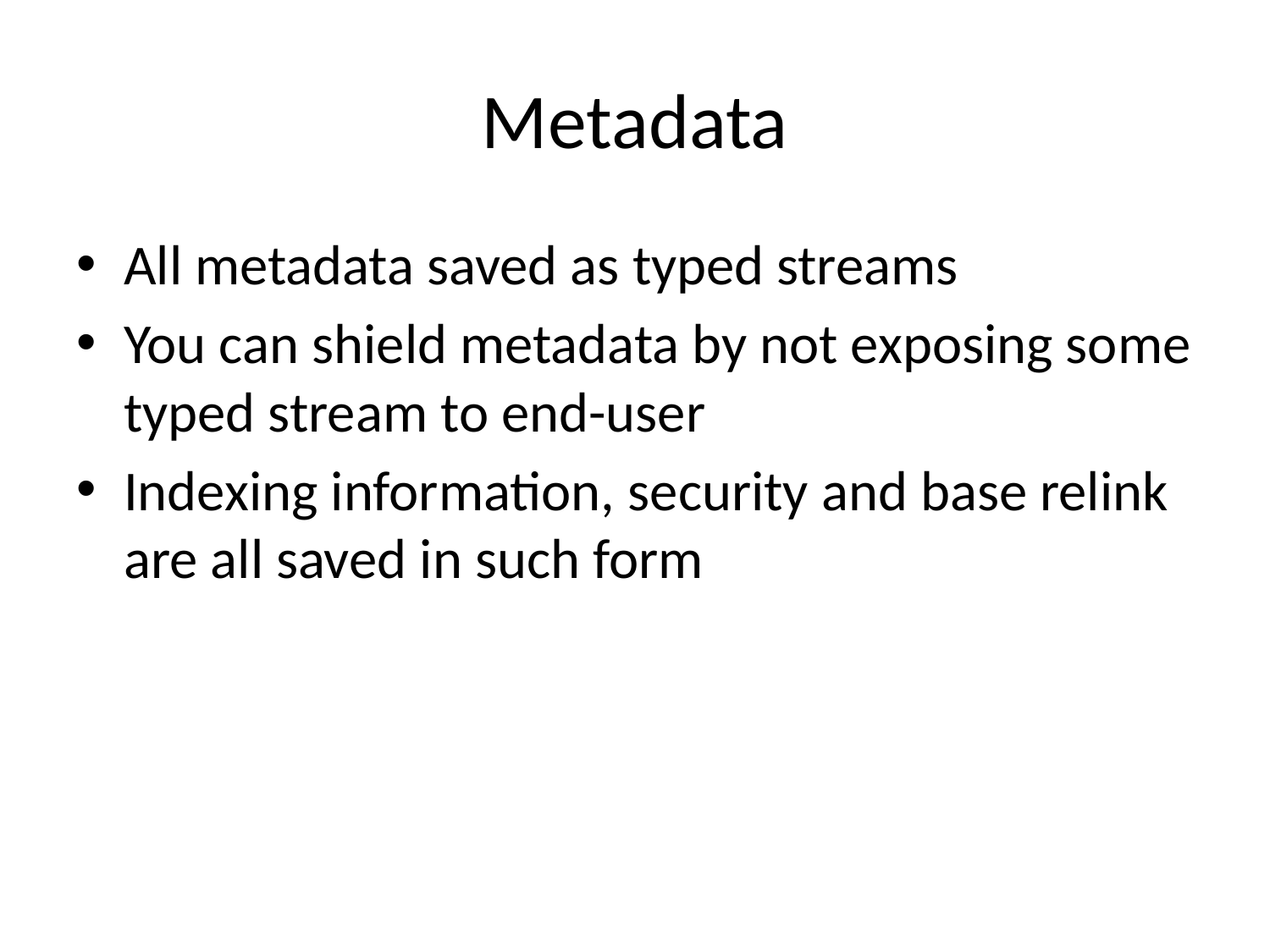

# Metadata
All metadata saved as typed streams
You can shield metadata by not exposing some typed stream to end-user
Indexing information, security and base relink are all saved in such form